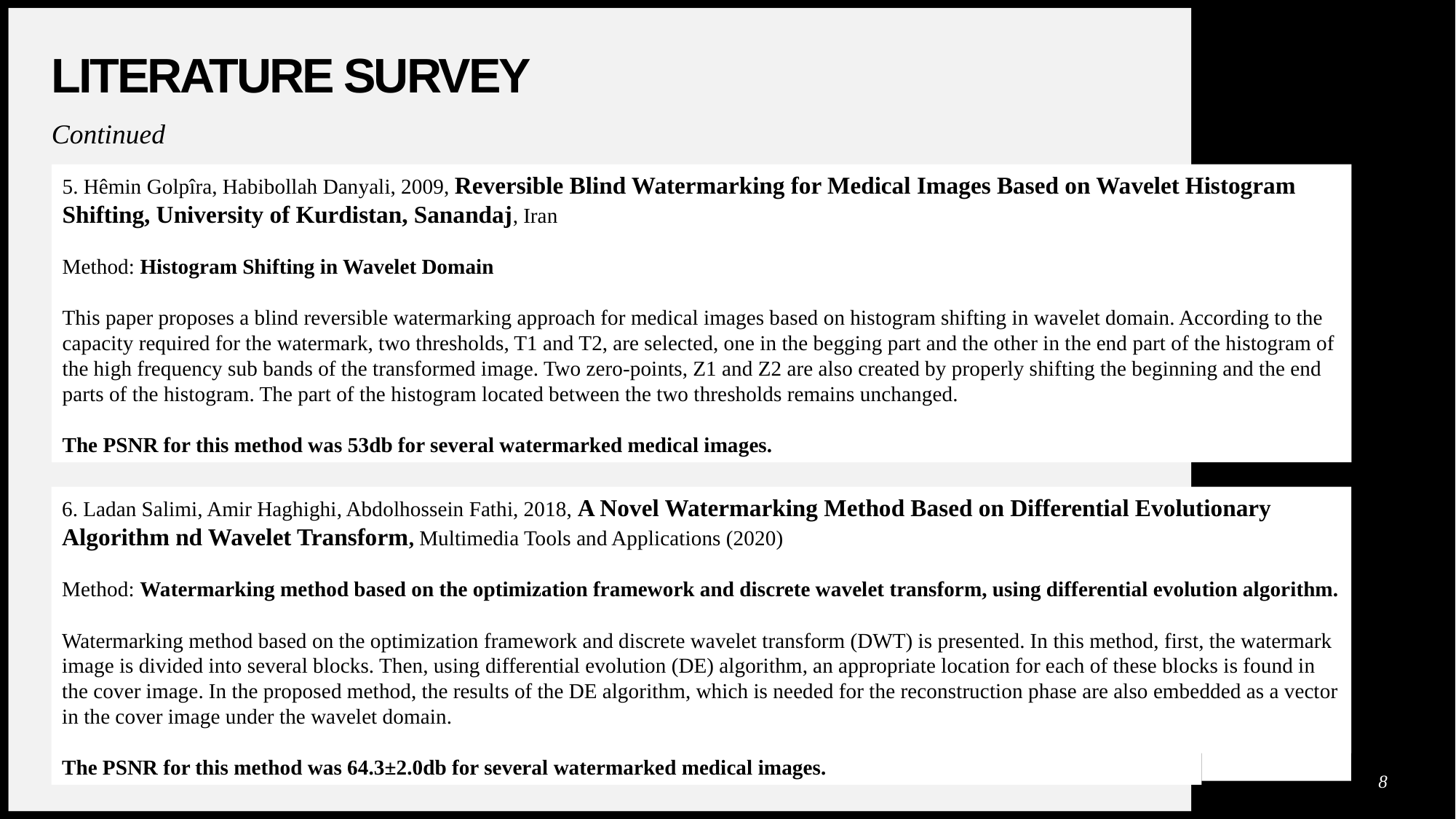

# Literature survey
Continued
5. Hêmin Golpîra, Habibollah Danyali, 2009, Reversible Blind Watermarking for Medical Images Based on Wavelet Histogram Shifting, University of Kurdistan, Sanandaj, Iran

Method: Histogram Shifting in Wavelet Domain

This paper proposes a blind reversible watermarking approach for medical images based on histogram shifting in wavelet domain. According to the capacity required for the watermark, two thresholds, T1 and T2, are selected, one in the begging part and the other in the end part of the histogram of the high frequency sub bands of the transformed image. Two zero-points, Z1 and Z2 are also created by properly shifting the beginning and the end parts of the histogram. The part of the histogram located between the two thresholds remains unchanged.

The PSNR for this method was 53db for several watermarked medical images.
6. Ladan Salimi, Amir Haghighi, Abdolhossein Fathi, 2018, A Novel Watermarking Method Based on Differential Evolutionary Algorithm nd Wavelet Transform, Multimedia Tools and Applications (2020)

Method: Watermarking method based on the optimization framework and discrete wavelet transform, using differential evolution algorithm.

Watermarking method based on the optimization framework and discrete wavelet transform (DWT) is presented. In this method, first, the watermark image is divided into several blocks. Then, using differential evolution (DE) algorithm, an appropriate location for each of these blocks is found in the cover image. In the proposed method, the results of the DE algorithm, which is needed for the reconstruction phase are also embedded as a vector in the cover image under the wavelet domain.

The PSNR for this method was 64.3±2.0db for several watermarked medical images.

8